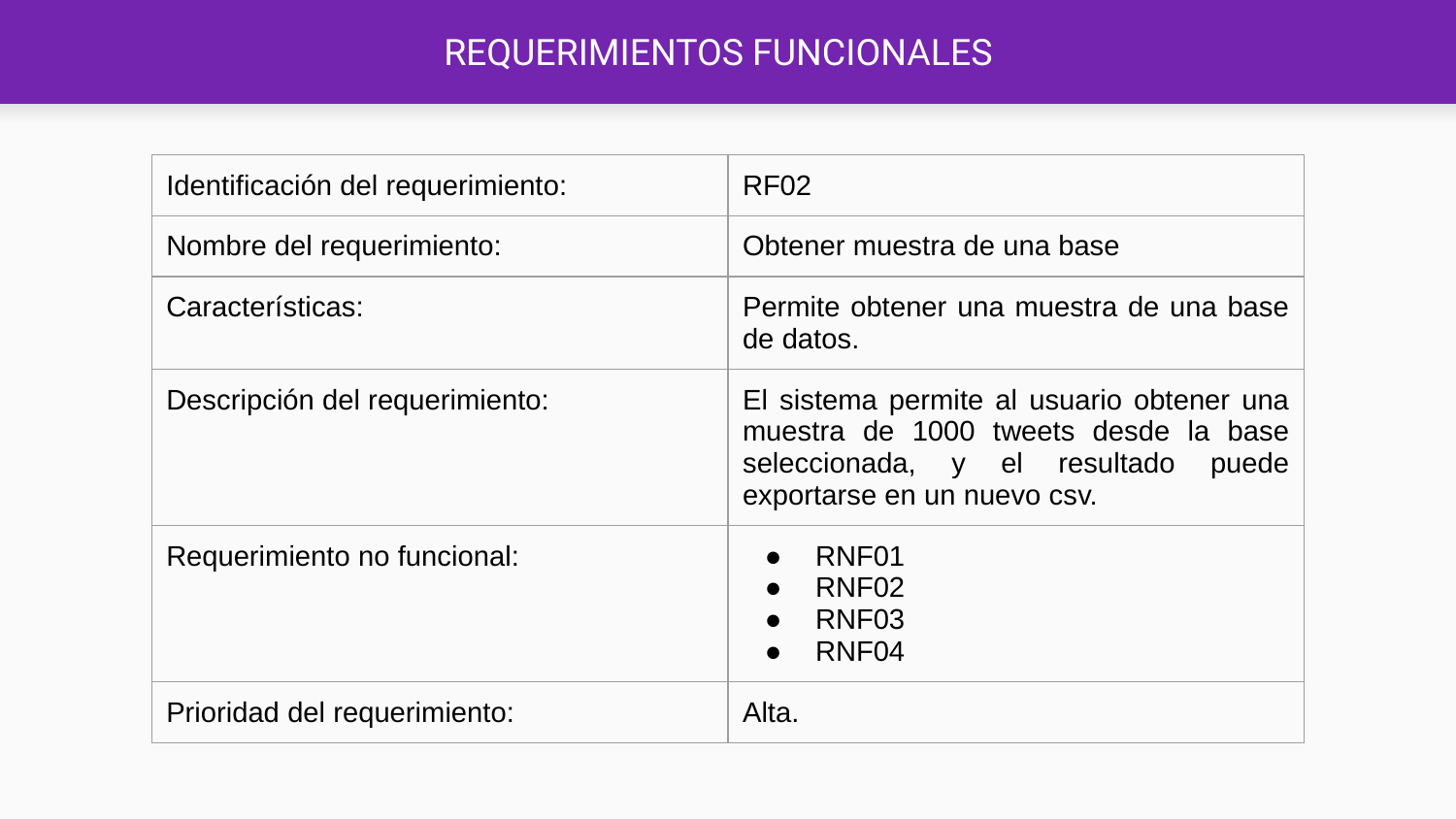

# REQUERIMIENTOS FUNCIONALES
| Identificación del requerimiento: | RF02 |
| --- | --- |
| Nombre del requerimiento: | Obtener muestra de una base |
| Características: | Permite obtener una muestra de una base de datos. |
| Descripción del requerimiento: | El sistema permite al usuario obtener una muestra de 1000 tweets desde la base seleccionada, y el resultado puede exportarse en un nuevo csv. |
| Requerimiento no funcional: | RNF01 RNF02 RNF03 RNF04 |
| Prioridad del requerimiento: | Alta. |